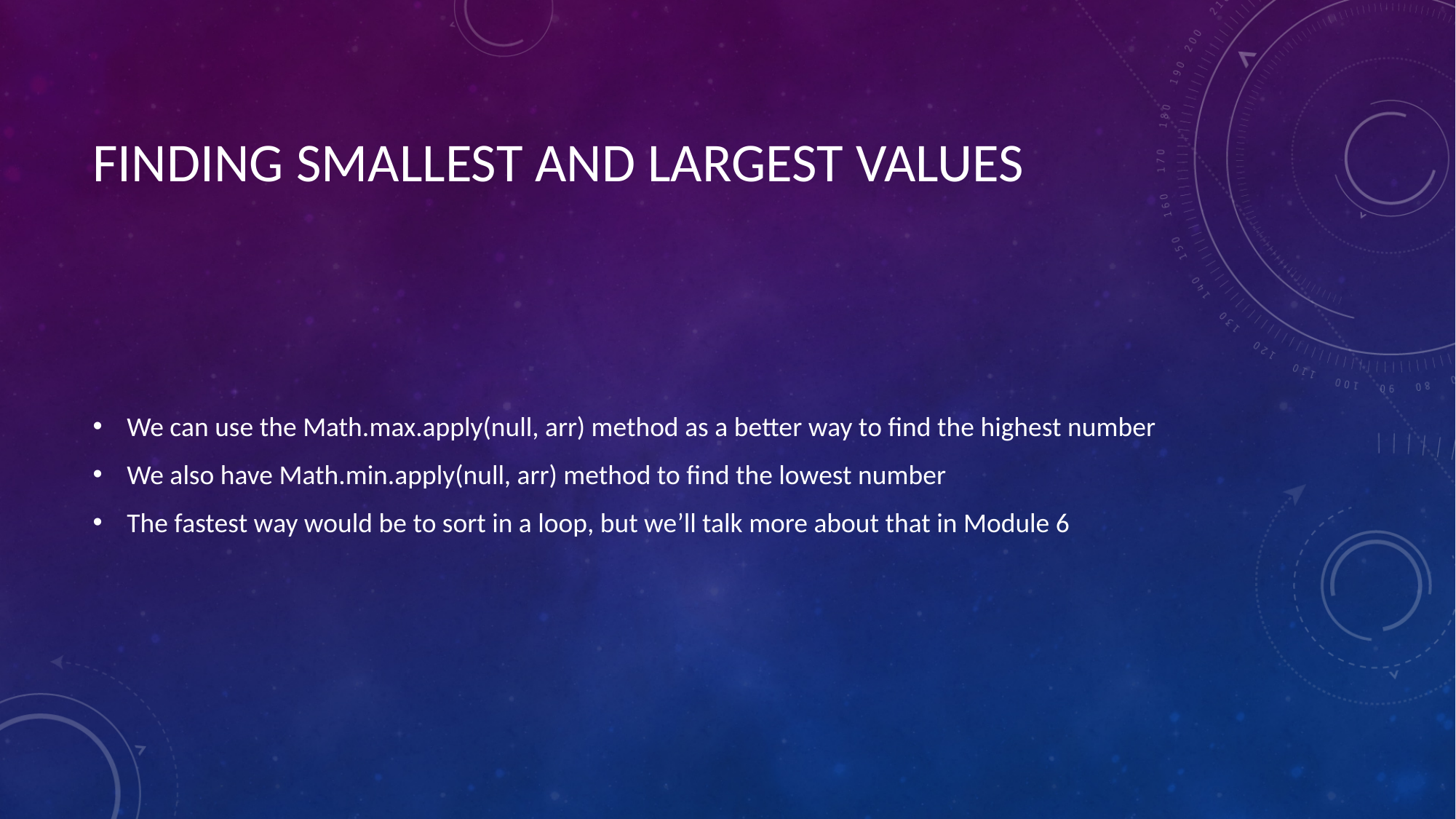

# Finding Smallest and Largest Values
We can use the Math.max.apply(null, arr) method as a better way to find the highest number
We also have Math.min.apply(null, arr) method to find the lowest number
The fastest way would be to sort in a loop, but we’ll talk more about that in Module 6